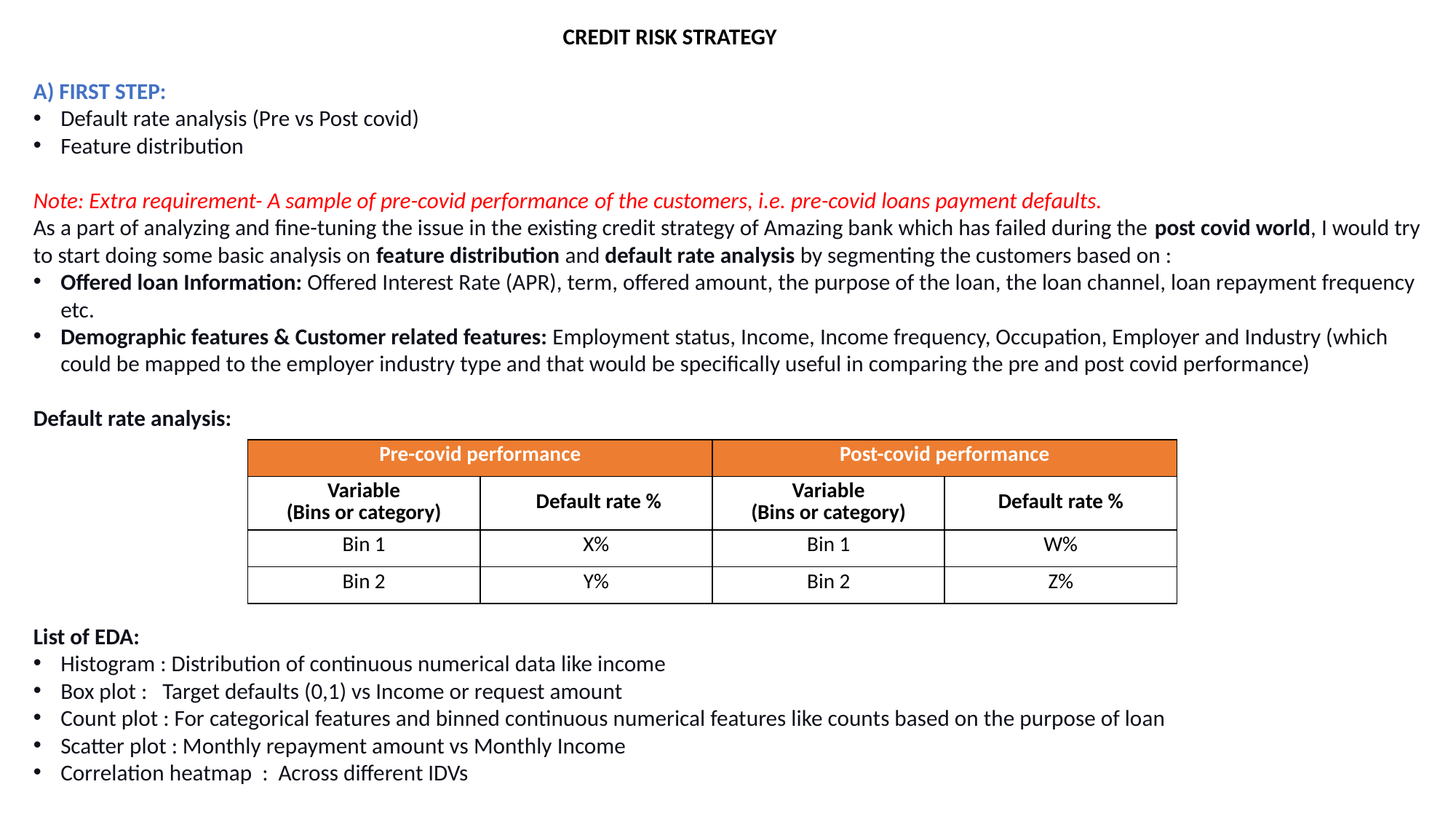

CREDIT RISK STRATEGY

A) FIRST STEP:
Default rate analysis (Pre vs Post covid)
Feature distribution

Note: Extra requirement- A sample of pre-covid performance of the customers, i.e. pre-covid loans payment defaults.
As a part of analyzing and fine-tuning the issue in the existing credit strategy of Amazing bank which has failed during the post covid world, I would try to start doing some basic analysis on feature distribution and default rate analysis by segmenting the customers based on :
Offered loan Information: Offered Interest Rate (APR), term, offered amount, the purpose of the loan, the loan channel, loan repayment frequency etc.
Demographic features & Customer related features: Employment status, Income, Income frequency, Occupation, Employer and Industry (which could be mapped to the employer industry type and that would be specifically useful in comparing the pre and post covid performance)

Default rate analysis:

List of EDA:
Histogram : Distribution of continuous numerical data like income
Box plot :   Target defaults (0,1) vs Income or request amount
Count plot : For categorical features and binned continuous numerical features like counts based on the purpose of loan
Scatter plot : Monthly repayment amount vs Monthly Income
Correlation heatmap  :  Across different IDVs

| Pre-covid performance |  | Post-covid performance |  |
| --- | --- | --- | --- |
| Variable (Bins or category) | Default rate % | Variable (Bins or category) | Default rate % |
| Bin 1 | X% | Bin 1 | W% |
| Bin 2 | Y% | Bin 2 | Z% |